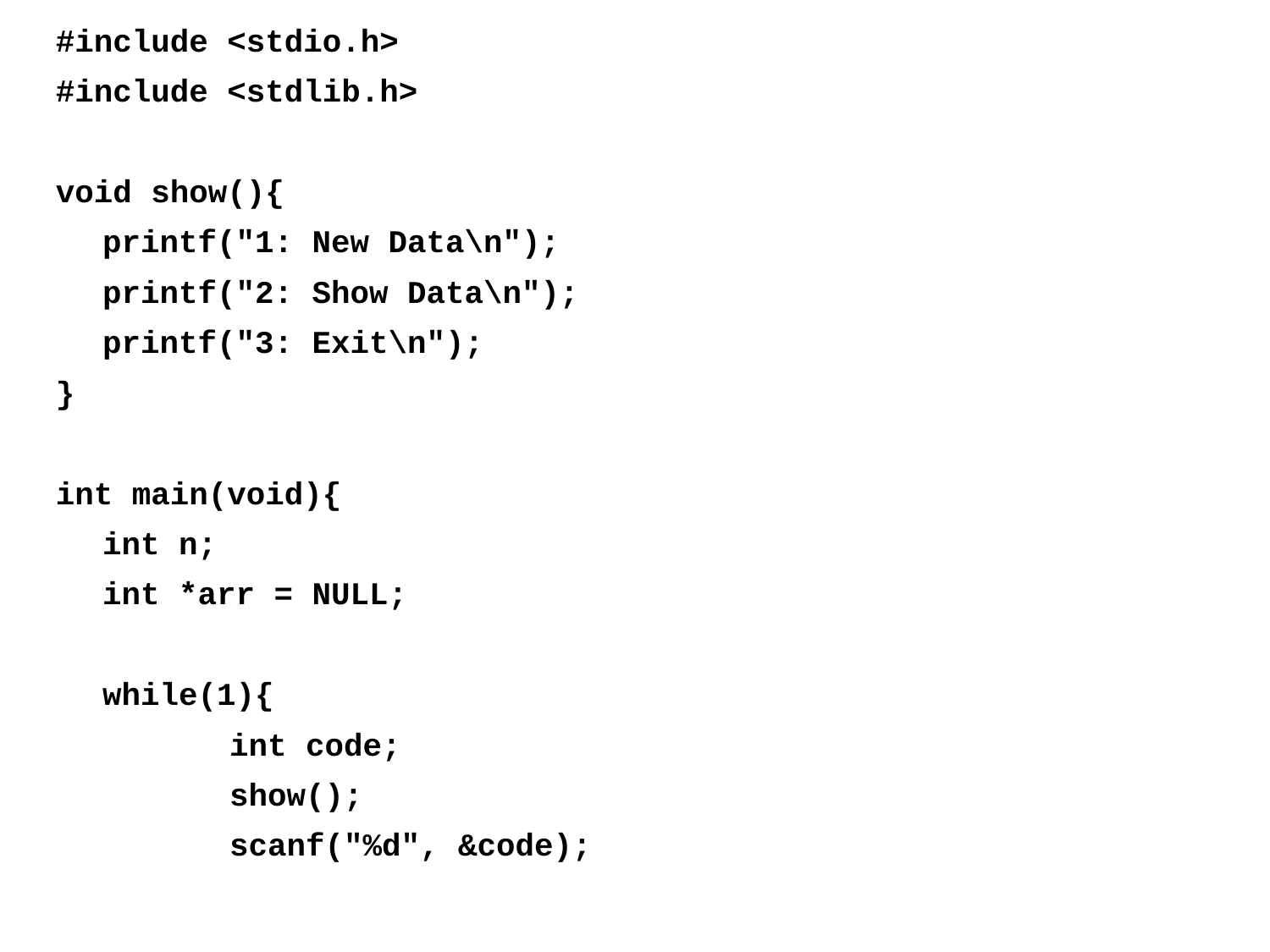

#include <stdio.h>
#include <stdlib.h>

void show(){
	printf("1: New Data\n");
	printf("2: Show Data\n");
	printf("3: Exit\n");
}

int main(void){
	int n;
	int *arr = NULL;

	while(1){
		int code;
		show();
		scanf("%d", &code);
68